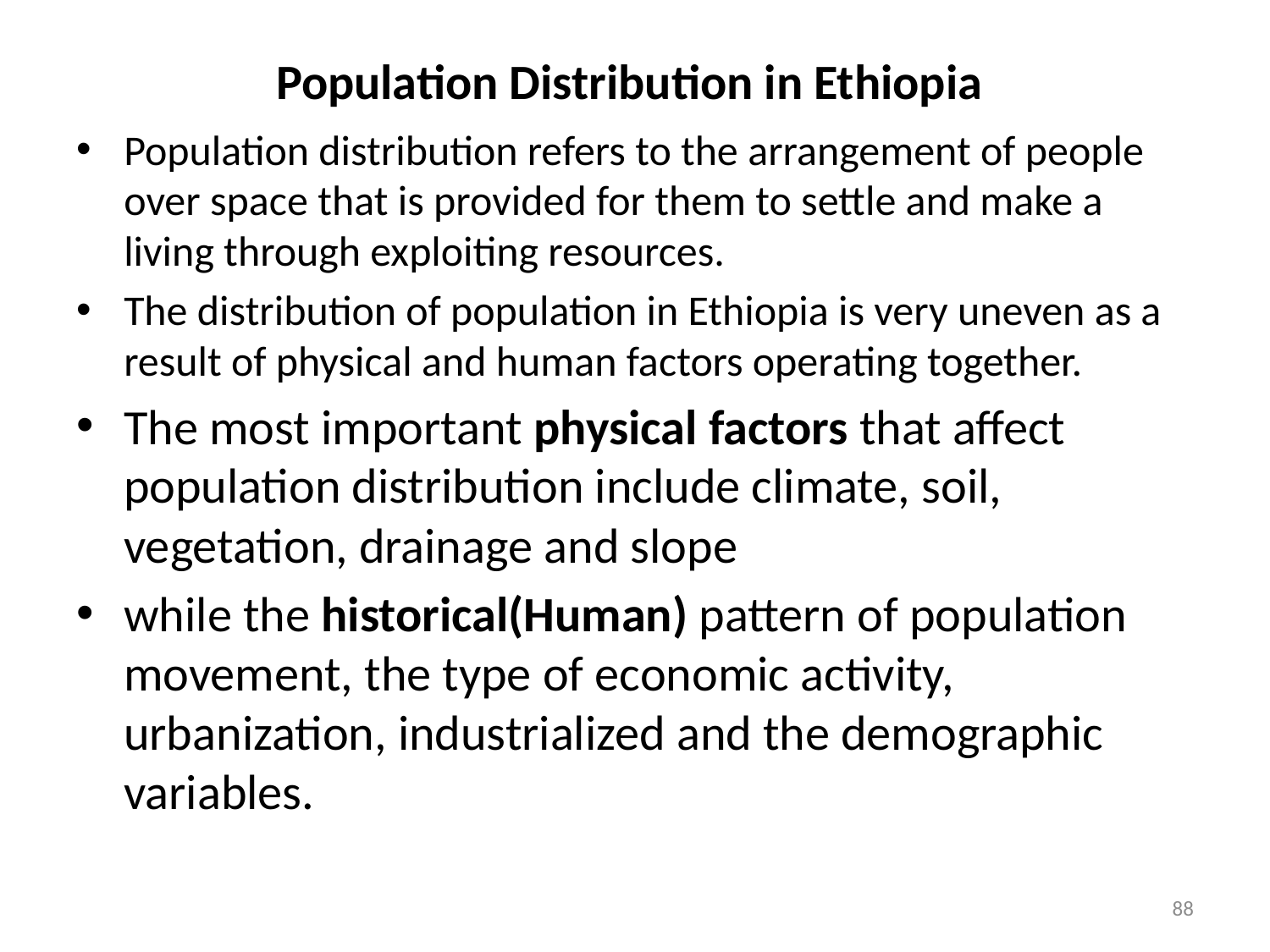

# Population Distribution in Ethiopia
Population distribution refers to the arrangement of people over space that is provided for them to settle and make a living through exploiting resources.
The distribution of population in Ethiopia is very uneven as a result of physical and human factors operating together.
The most important physical factors that affect population distribution include climate, soil, vegetation, drainage and slope
while the historical(Human) pattern of population movement, the type of economic activity, urbanization, industrialized and the demographic variables.

88